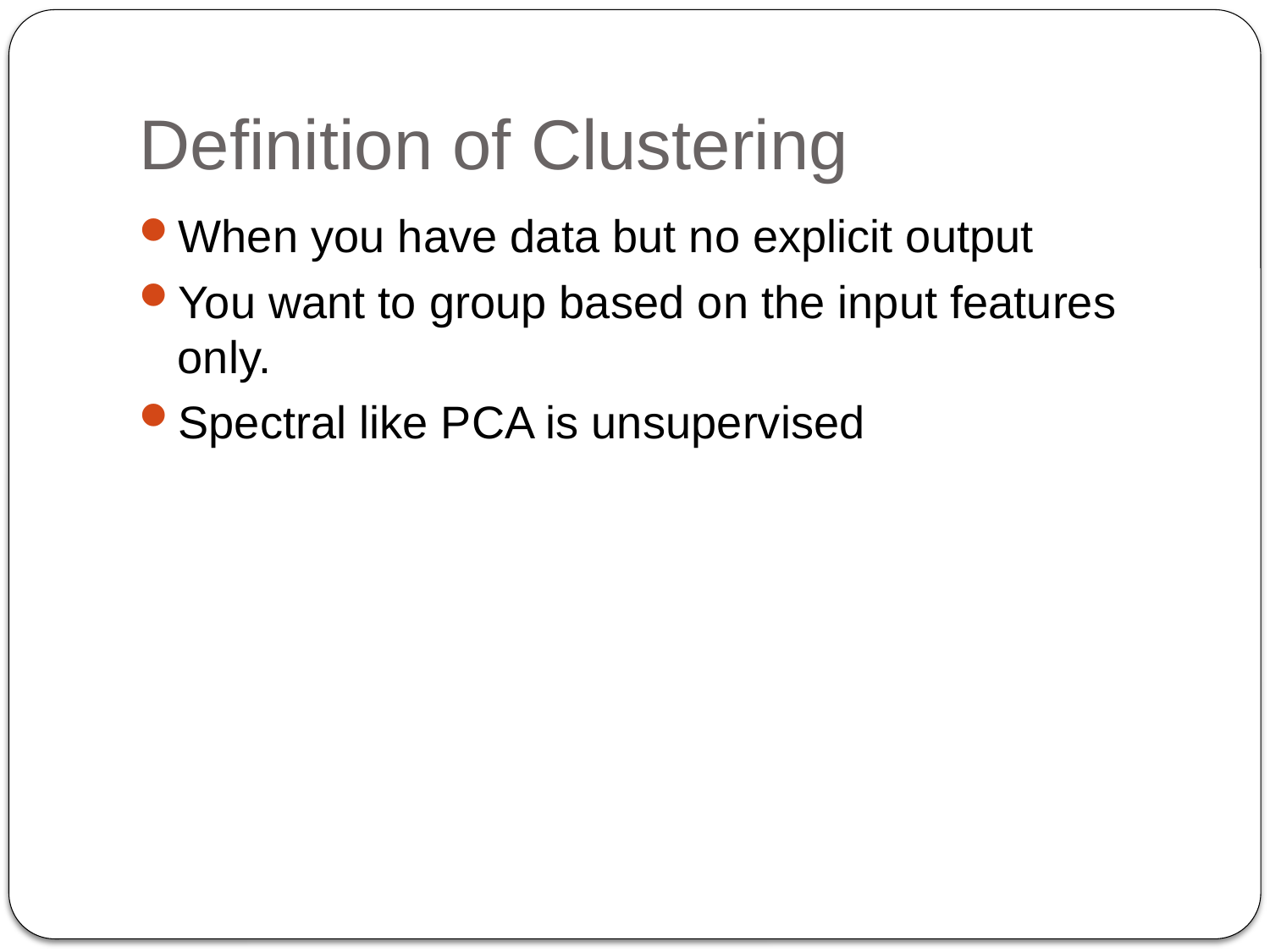

# Definition of Clustering
When you have data but no explicit output
You want to group based on the input features only.
Spectral like PCA is unsupervised